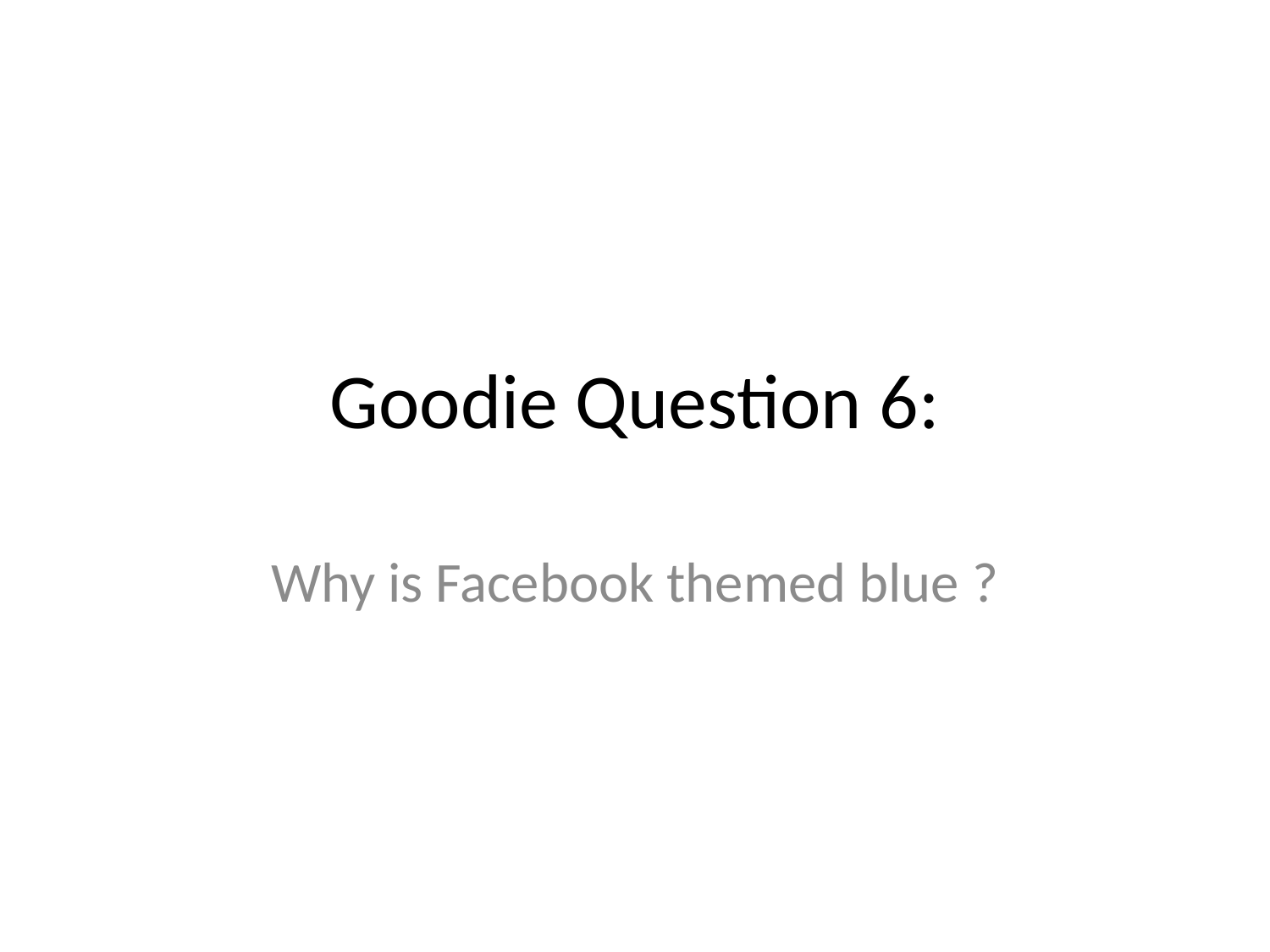

# Goodie Question 6:
Why is Facebook themed blue ?